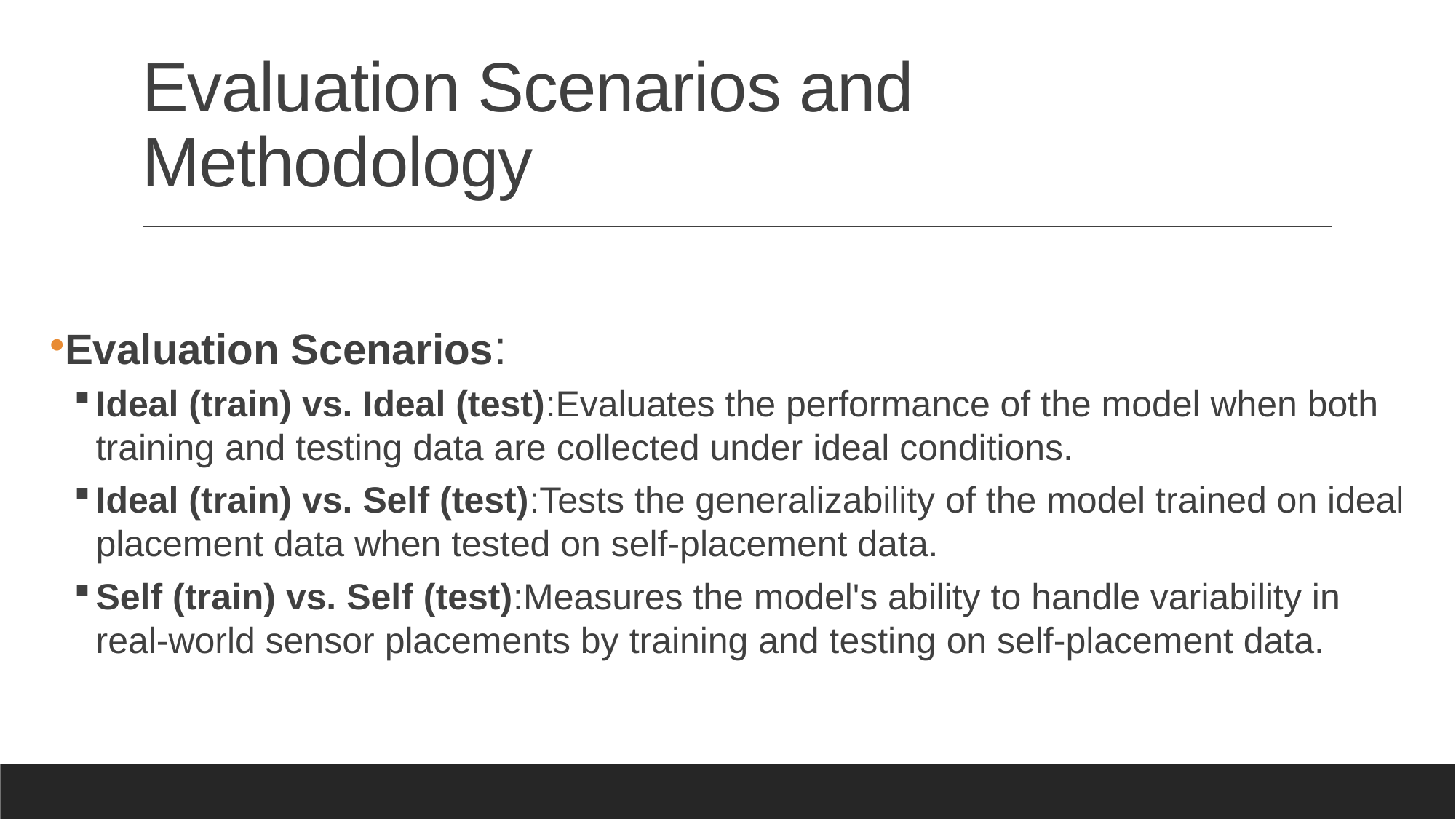

# Evaluation Scenarios and Methodology

Evaluation Scenarios:
Ideal (train) vs. Ideal (test):Evaluates the performance of the model when both training and testing data are collected under ideal conditions.
Ideal (train) vs. Self (test):Tests the generalizability of the model trained on ideal placement data when tested on self-placement data.
Self (train) vs. Self (test):Measures the model's ability to handle variability in real-world sensor placements by training and testing on self-placement data.